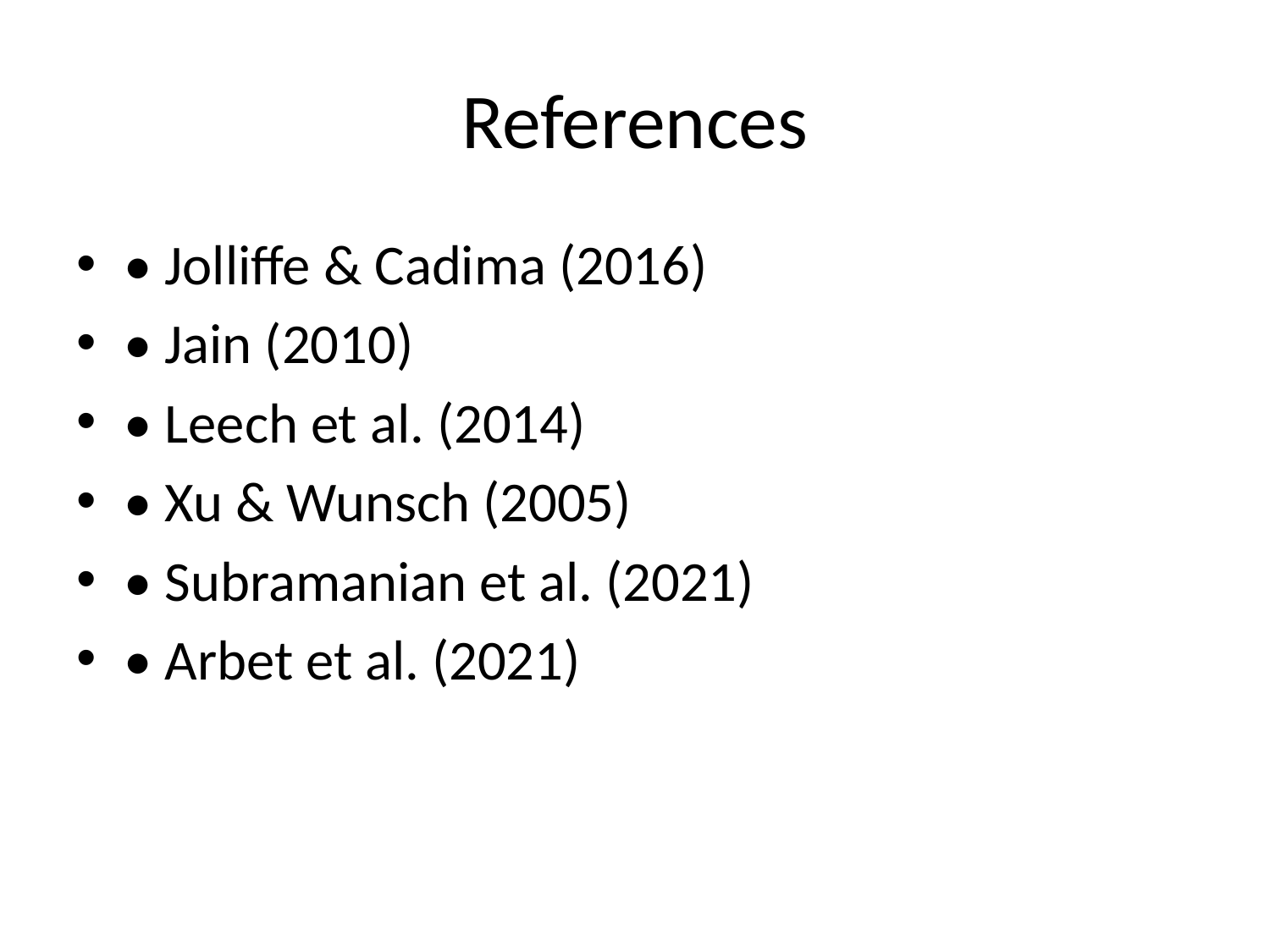

# References
• Jolliffe & Cadima (2016)
• Jain (2010)
• Leech et al. (2014)
• Xu & Wunsch (2005)
• Subramanian et al. (2021)
• Arbet et al. (2021)